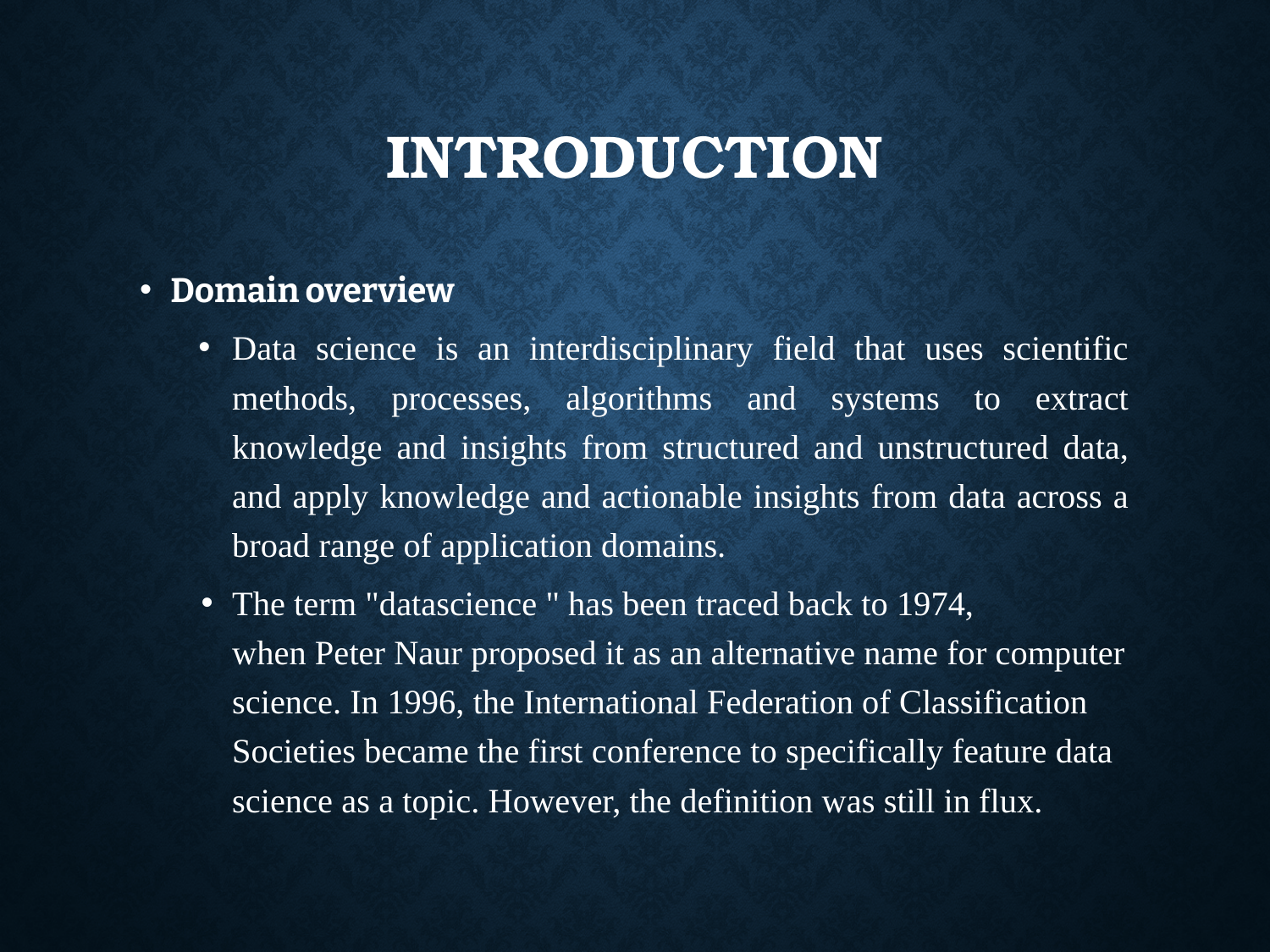

# INTRODUCTION
Domain overview
Data science is an interdisciplinary field that uses scientific methods, processes, algorithms and systems to extract knowledge and insights from structured and unstructured data, and apply knowledge and actionable insights from data across a broad range of application domains.
The term "datascience " has been traced back to 1974, when Peter Naur proposed it as an alternative name for computer science. In 1996, the International Federation of Classification Societies became the first conference to specifically feature data science as a topic. However, the definition was still in flux.